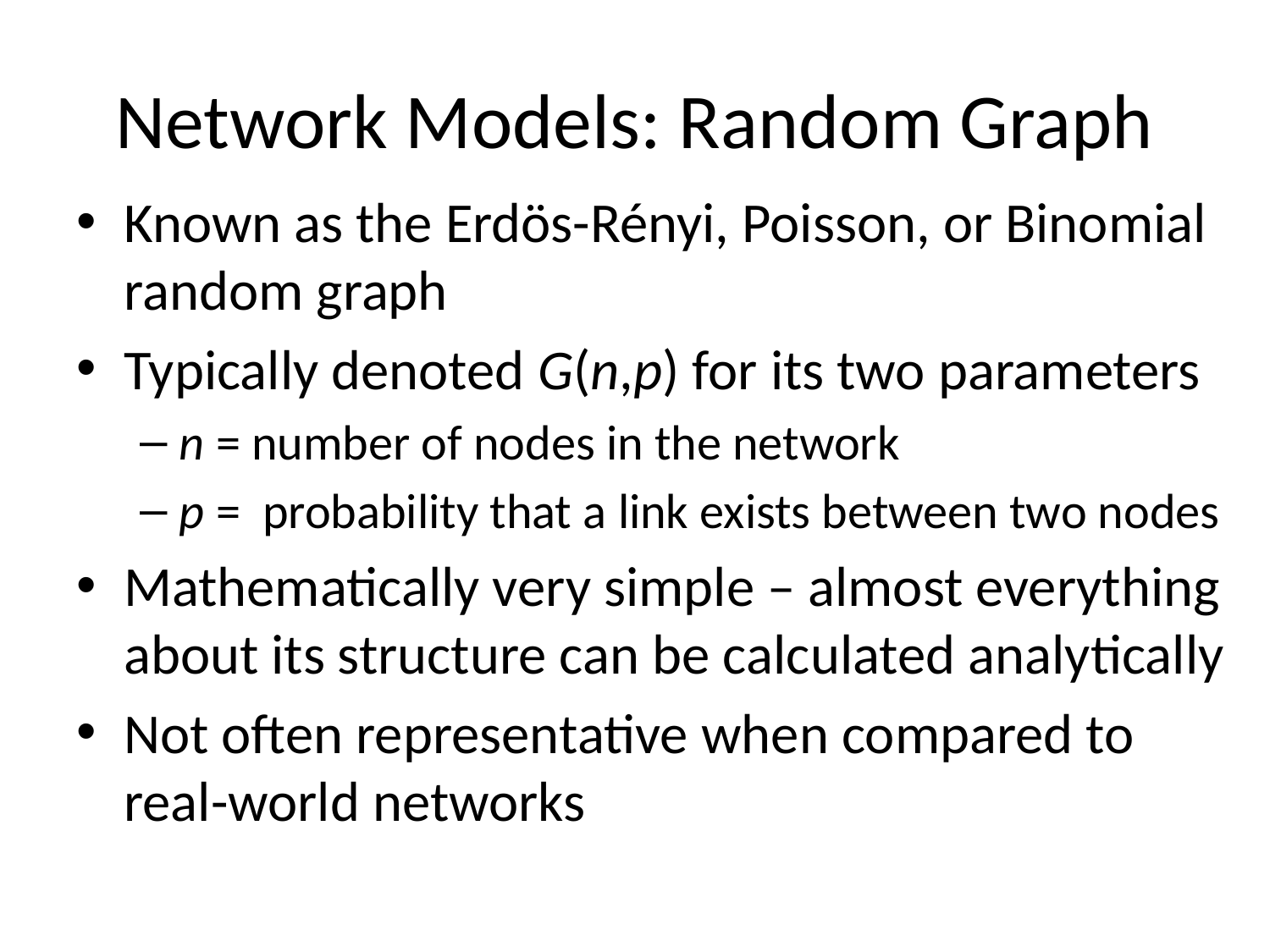

# Network Models: Random Graph
Known as the Erdös-Rényi, Poisson, or Binomial random graph
Typically denoted G(n,p) for its two parameters
n = number of nodes in the network
p =  probability that a link exists between two nodes
Mathematically very simple – almost everything about its structure can be calculated analytically
Not often representative when compared to real-world networks